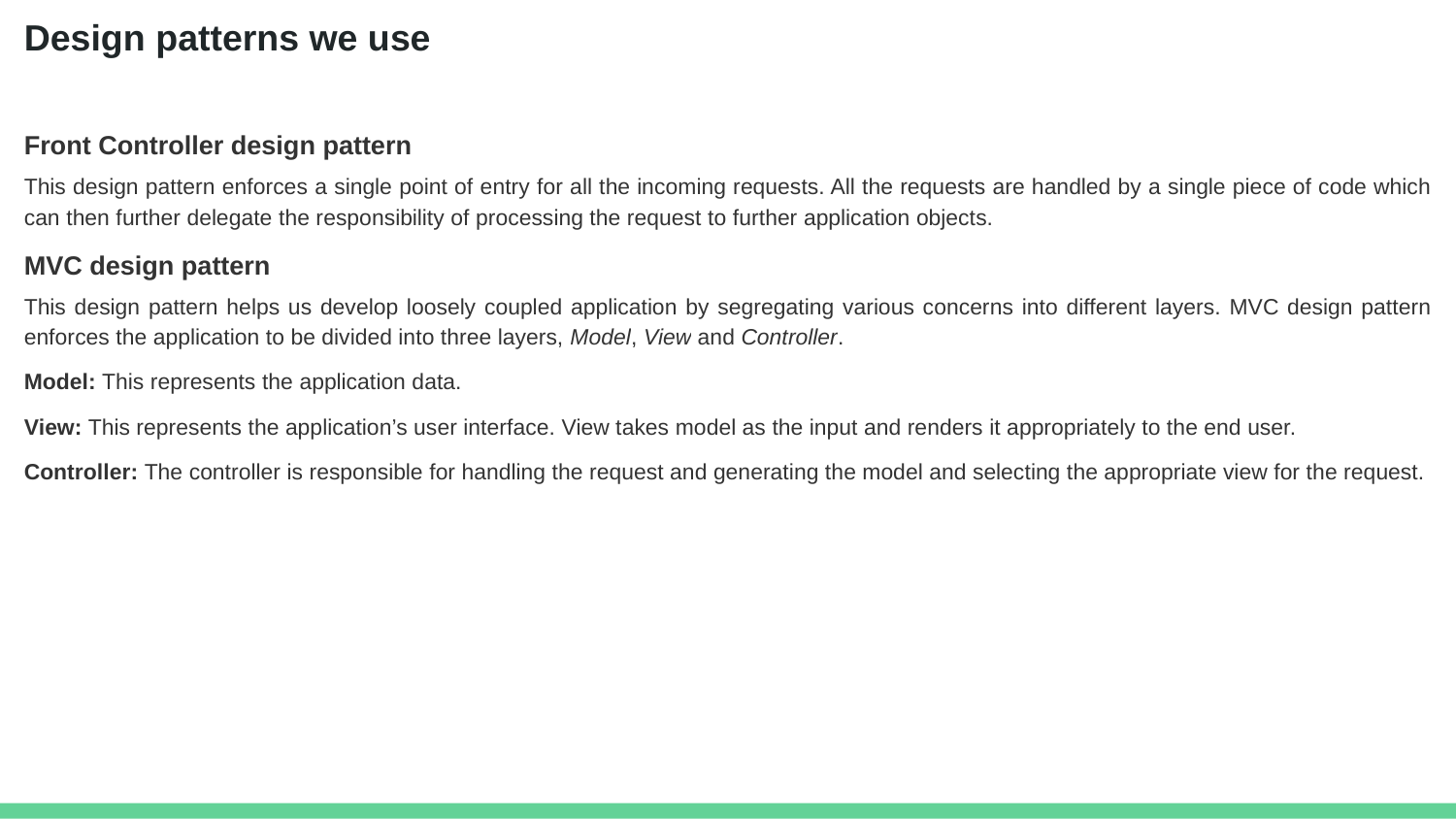

# Design patterns we use
Front Controller design pattern
This design pattern enforces a single point of entry for all the incoming requests. All the requests are handled by a single piece of code which can then further delegate the responsibility of processing the request to further application objects.
MVC design pattern
This design pattern helps us develop loosely coupled application by segregating various concerns into different layers. MVC design pattern enforces the application to be divided into three layers, Model, View and Controller.
Model: This represents the application data.
View: This represents the application’s user interface. View takes model as the input and renders it appropriately to the end user.
Controller: The controller is responsible for handling the request and generating the model and selecting the appropriate view for the request.